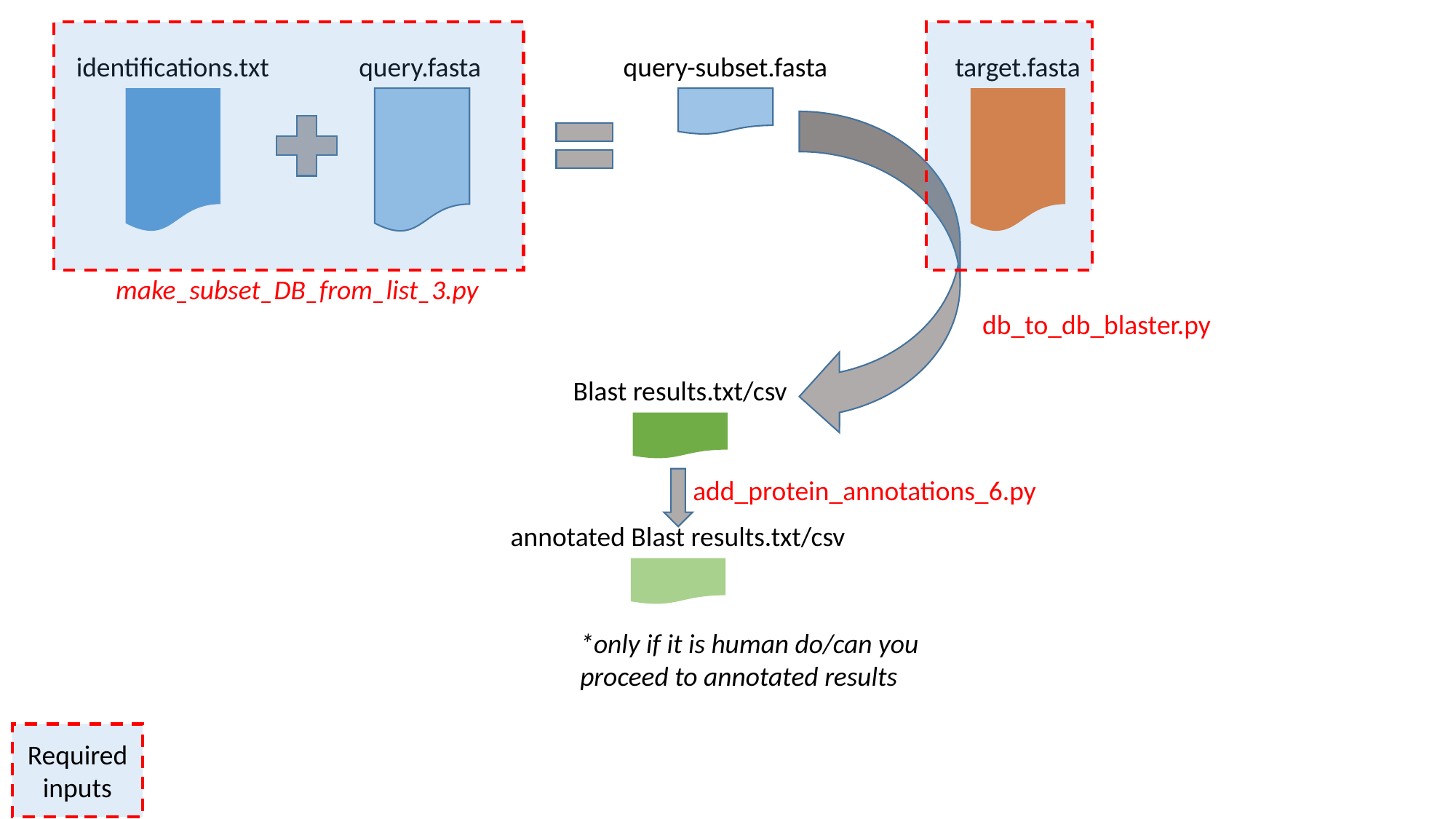

identifications.txt
query.fasta
query-subset.fasta
target.fasta

make_subset_DB_from_list_3.py
db_to_db_blaster.py
Blast results.txt/csv

add_protein_annotations_6.py

annotated Blast results.txt/csv

*only if it is human do/can you proceed to annotated results
Required inputs